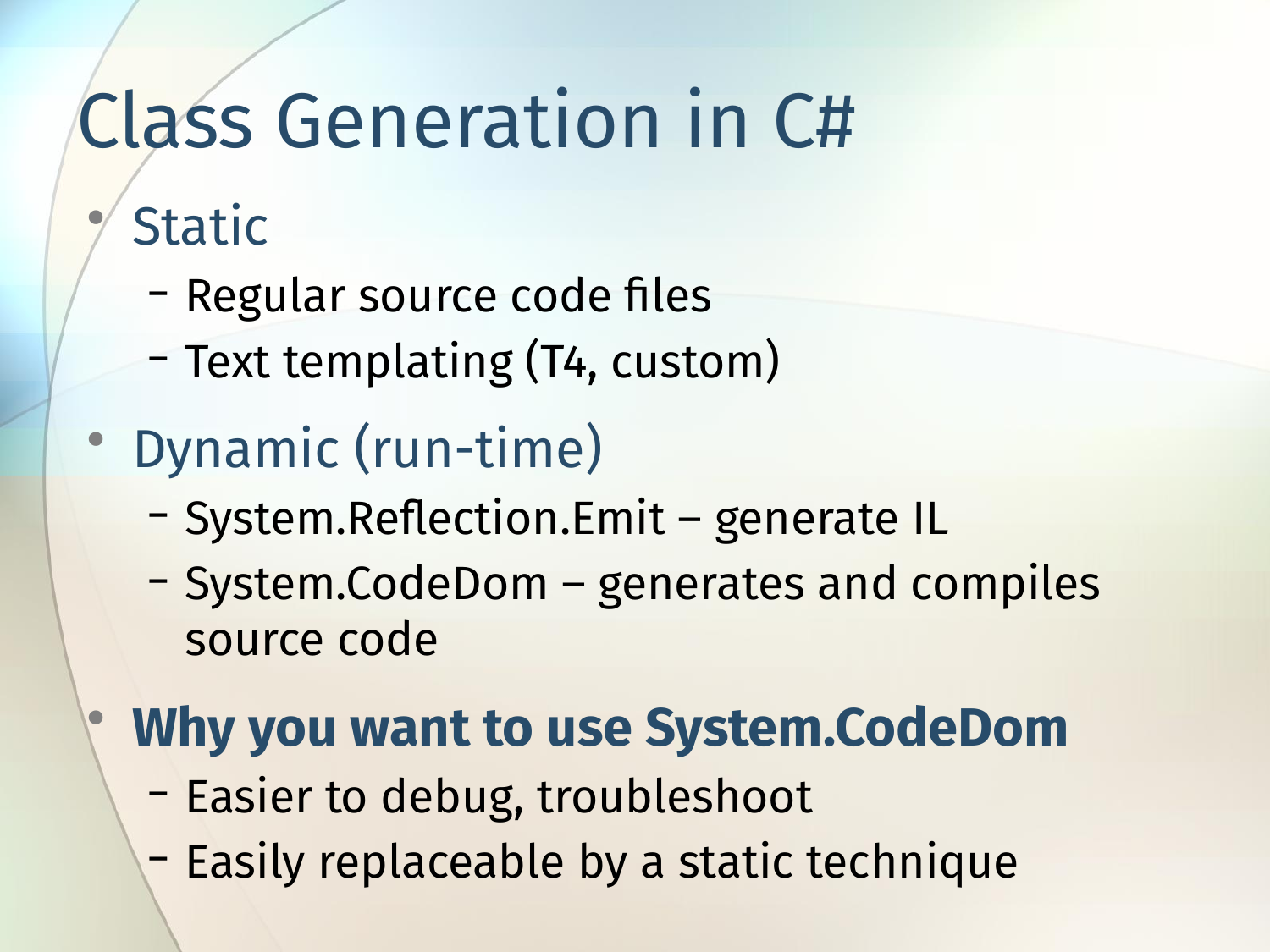

# Class Generation in C#
Static
Regular source code files
Text templating (T4, custom)
Dynamic (run-time)
System.Reflection.Emit – generate IL
System.CodeDom – generates and compiles source code
Why you want to use System.CodeDom
Easier to debug, troubleshoot
Easily replaceable by a static technique